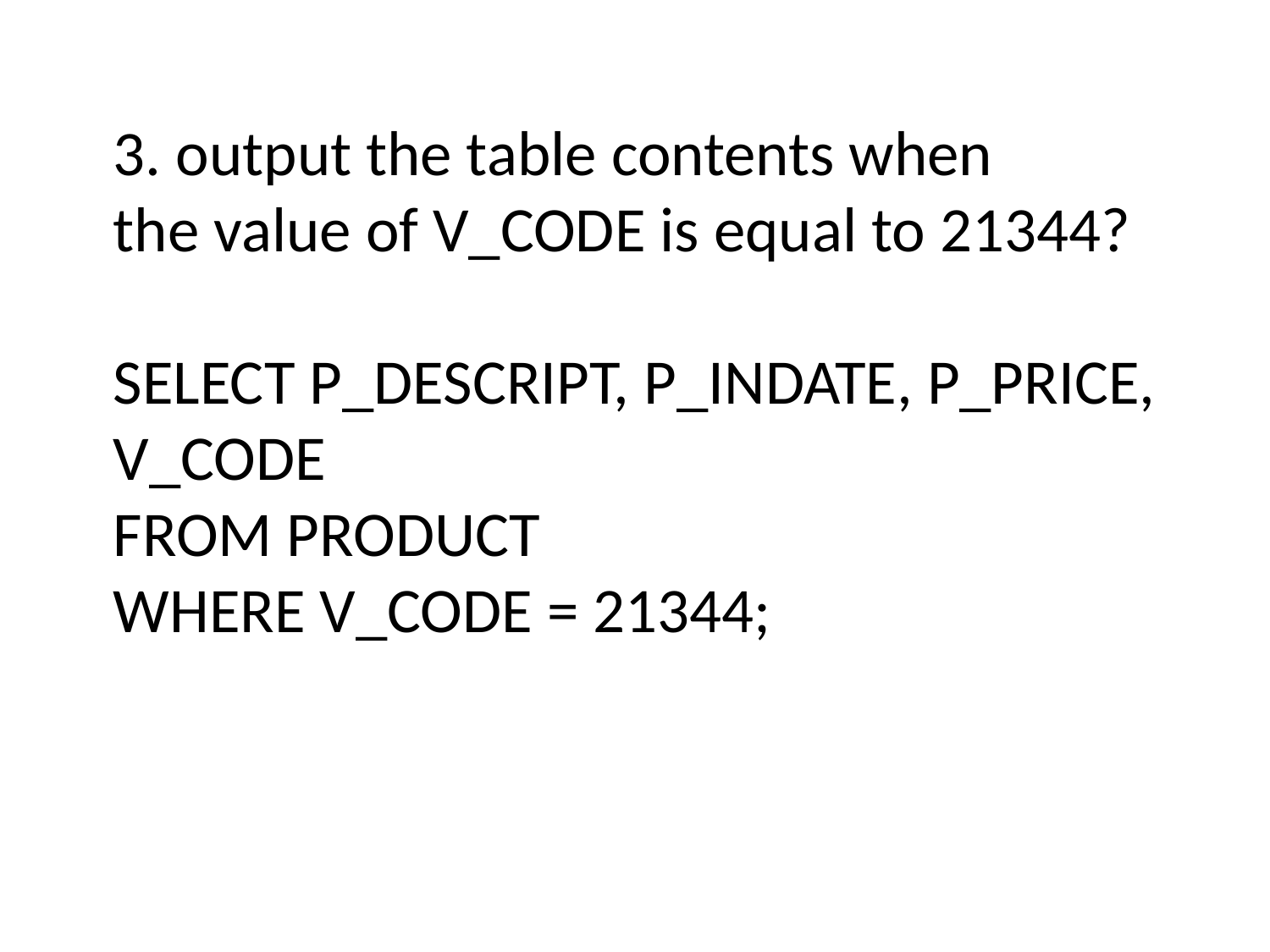

3. output the table contents when
the value of V_CODE is equal to 21344?

SELECT P_DESCRIPT, P_INDATE, P_PRICE,
V_CODE
FROM PRODUCT
WHERE V_CODE = 21344;